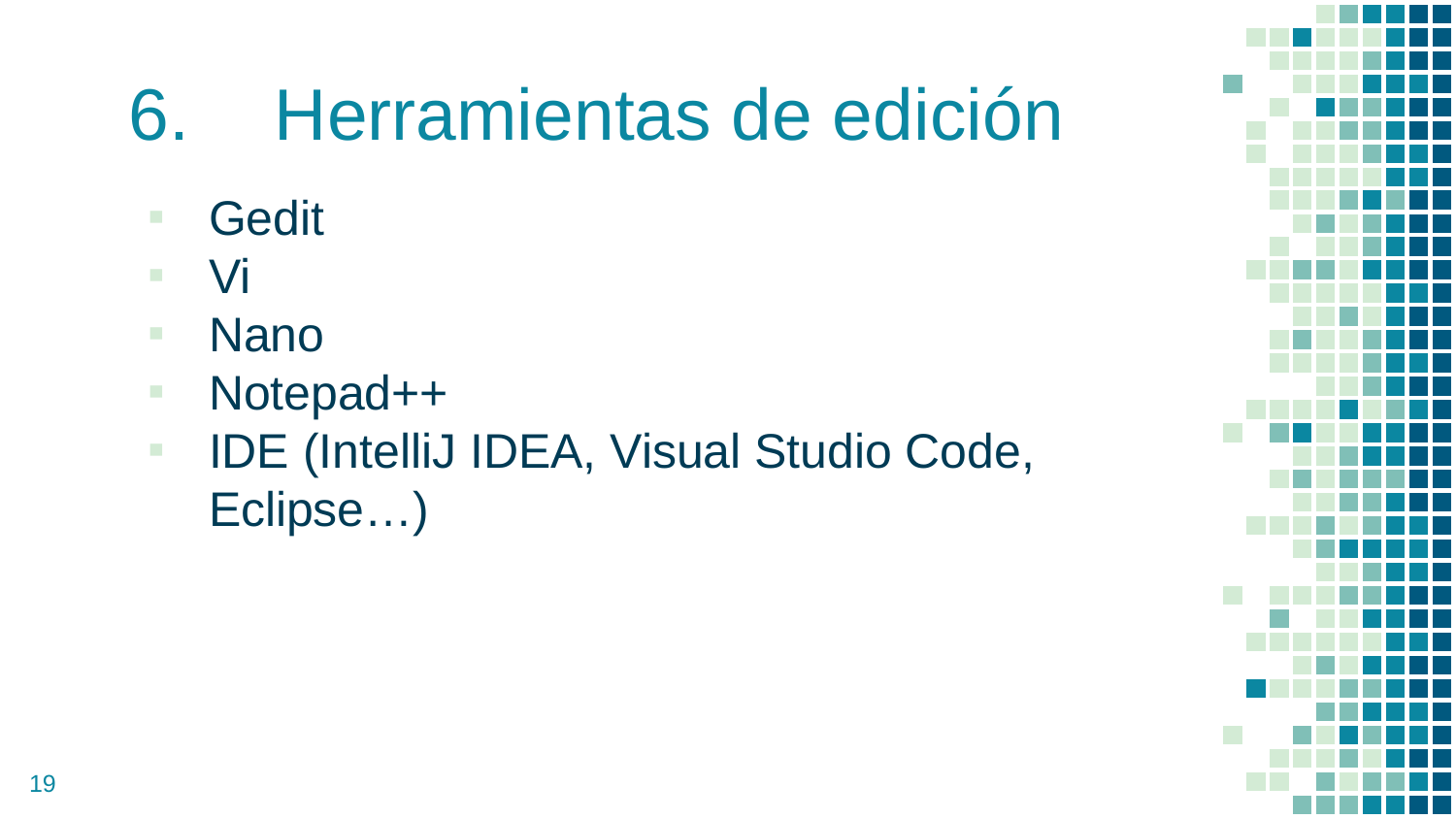

# 6.	Herramientas de edición
Gedit
Vi
Nano
Notepad++
IDE (IntelliJ IDEA, Visual Studio Code, Eclipse…)

19